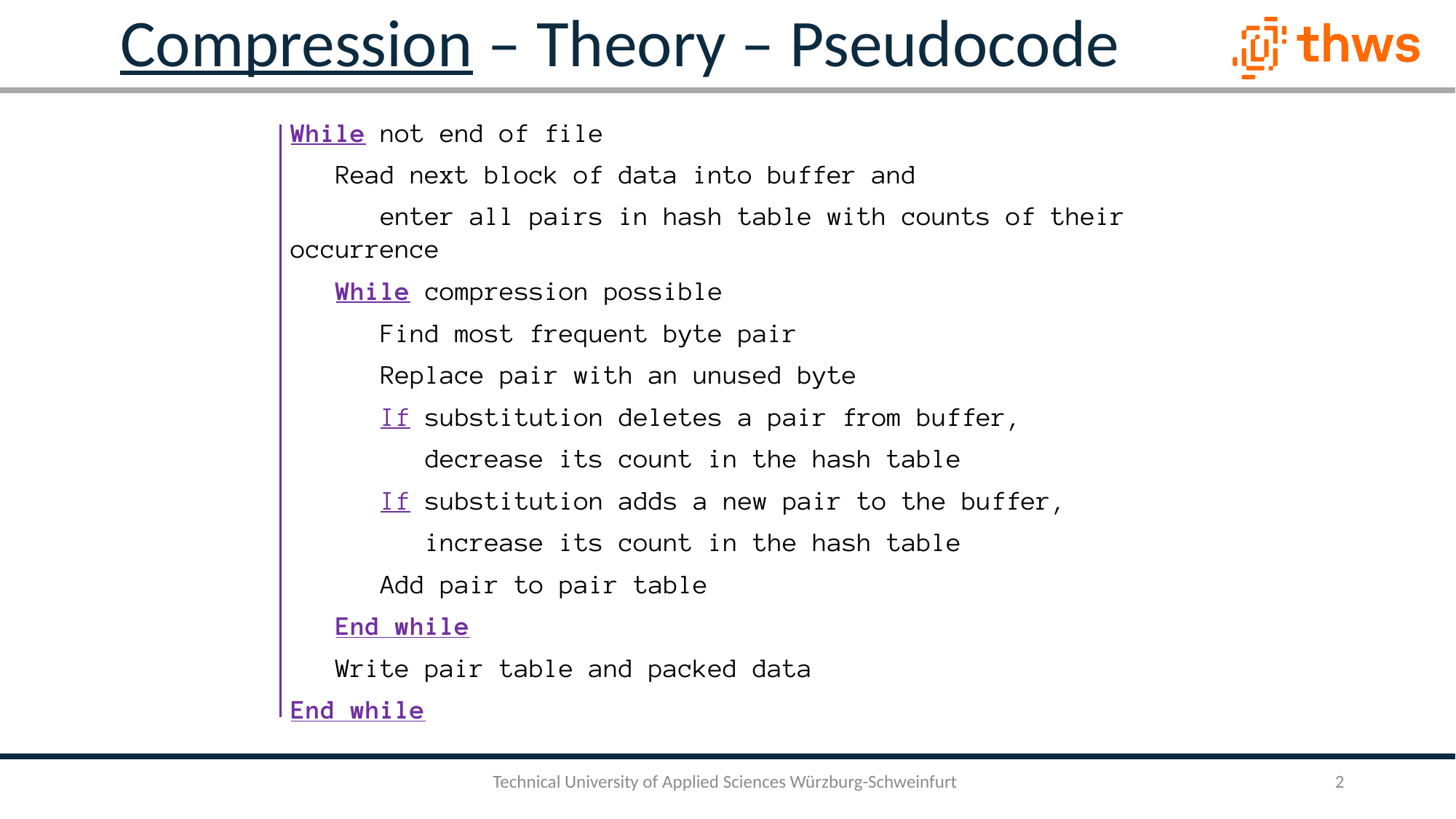

# Compression – Theory – Pseudocode
While not end of file
   Read next block of data into buffer and
      enter all pairs in hash table with counts of their occurrence
   While compression possible
      Find most frequent byte pair
      Replace pair with an unused byte
      If substitution deletes a pair from buffer,
         decrease its count in the hash table
      If substitution adds a new pair to the buffer,
         increase its count in the hash table
      Add pair to pair table
   End while
   Write pair table and packed data
End while

Technical University of Applied Sciences Würzburg-Schweinfurt
2